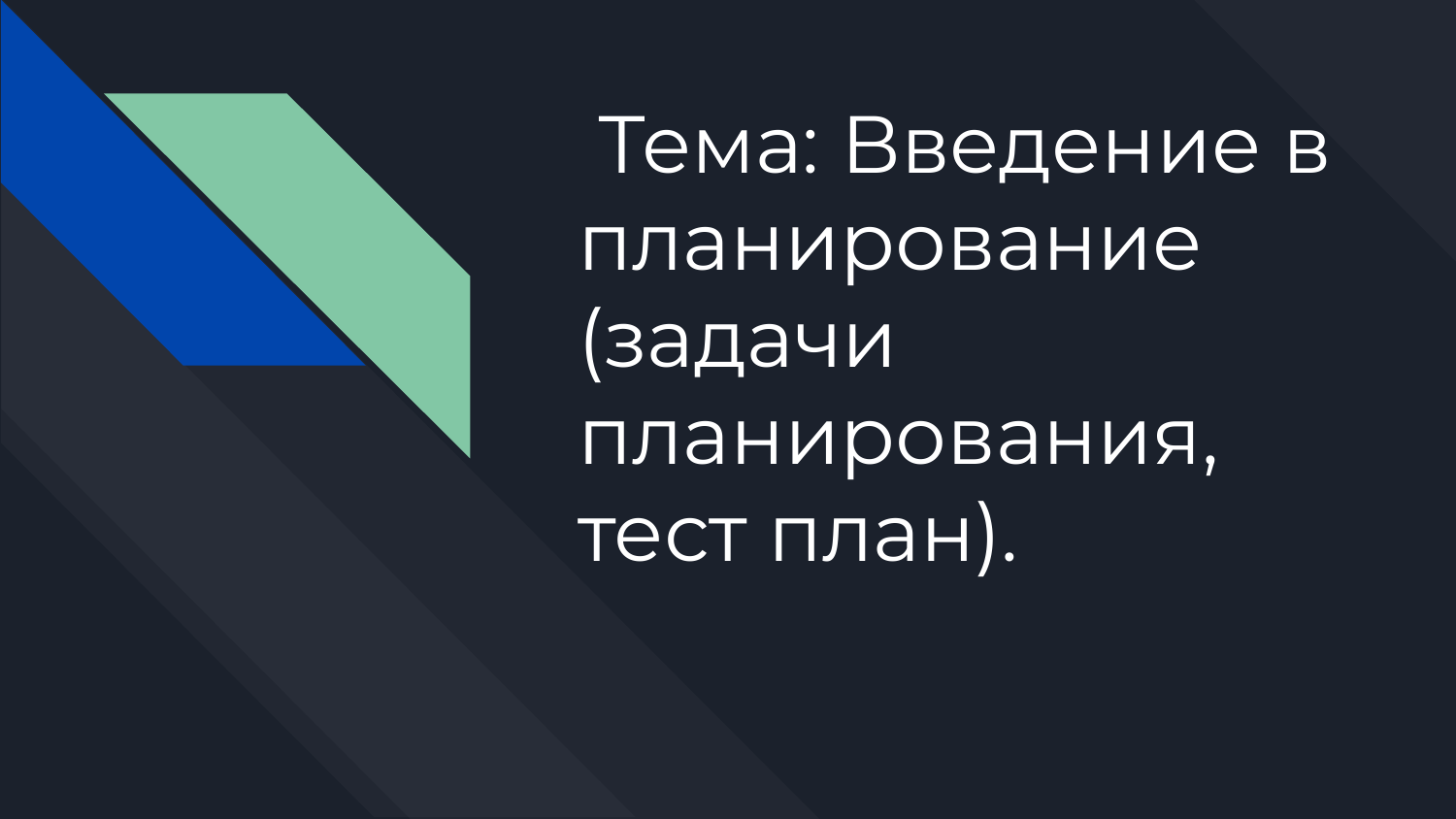

# Тема: Введение в планирование (задачи планирования, тест план).